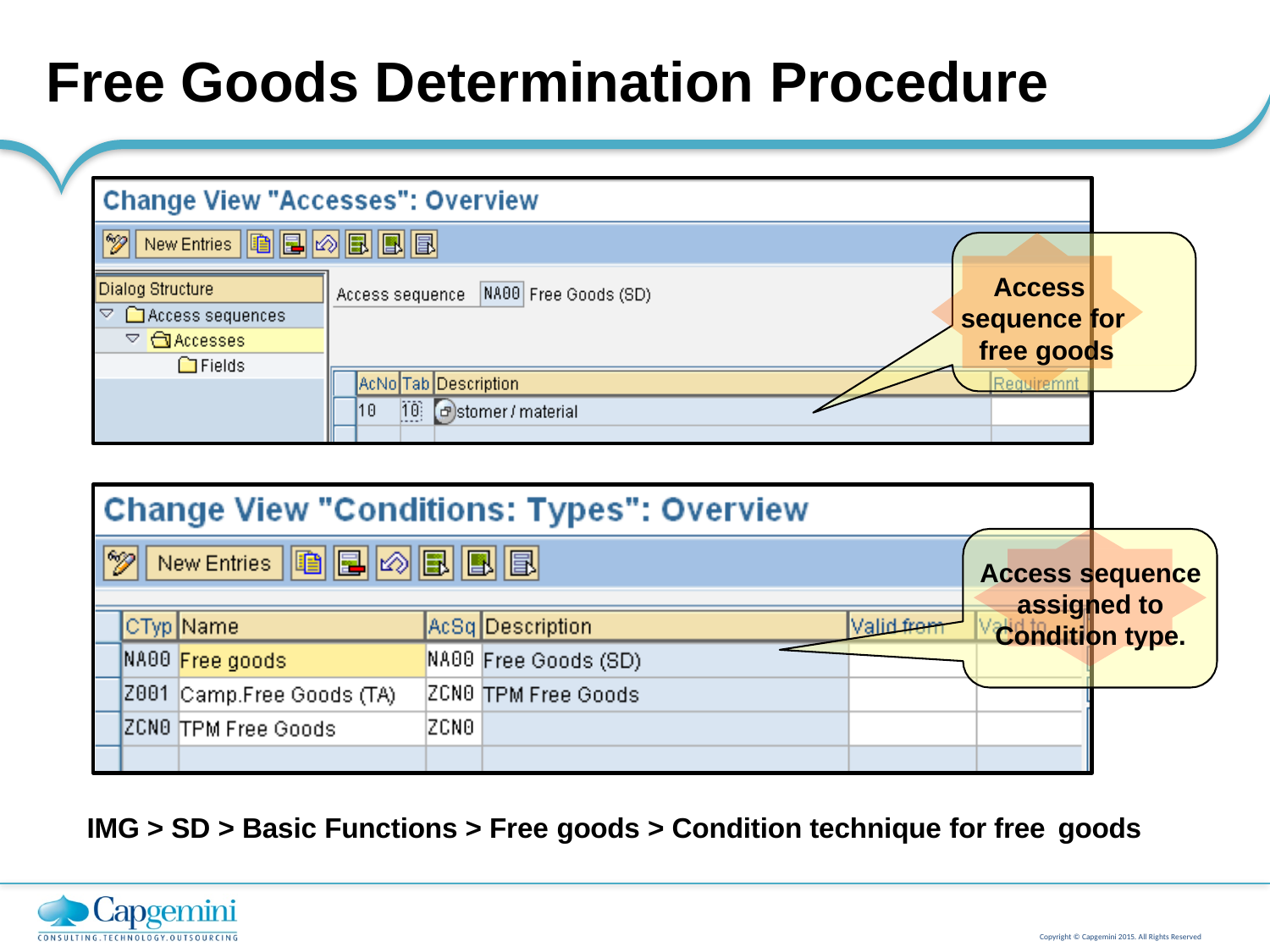

# Free Goods Determination Procedure

Access  sequence for  free goods

Access sequence  assigned to  Condition type.
IMG > SD > Basic Functions > Free goods > Condition technique for free goods